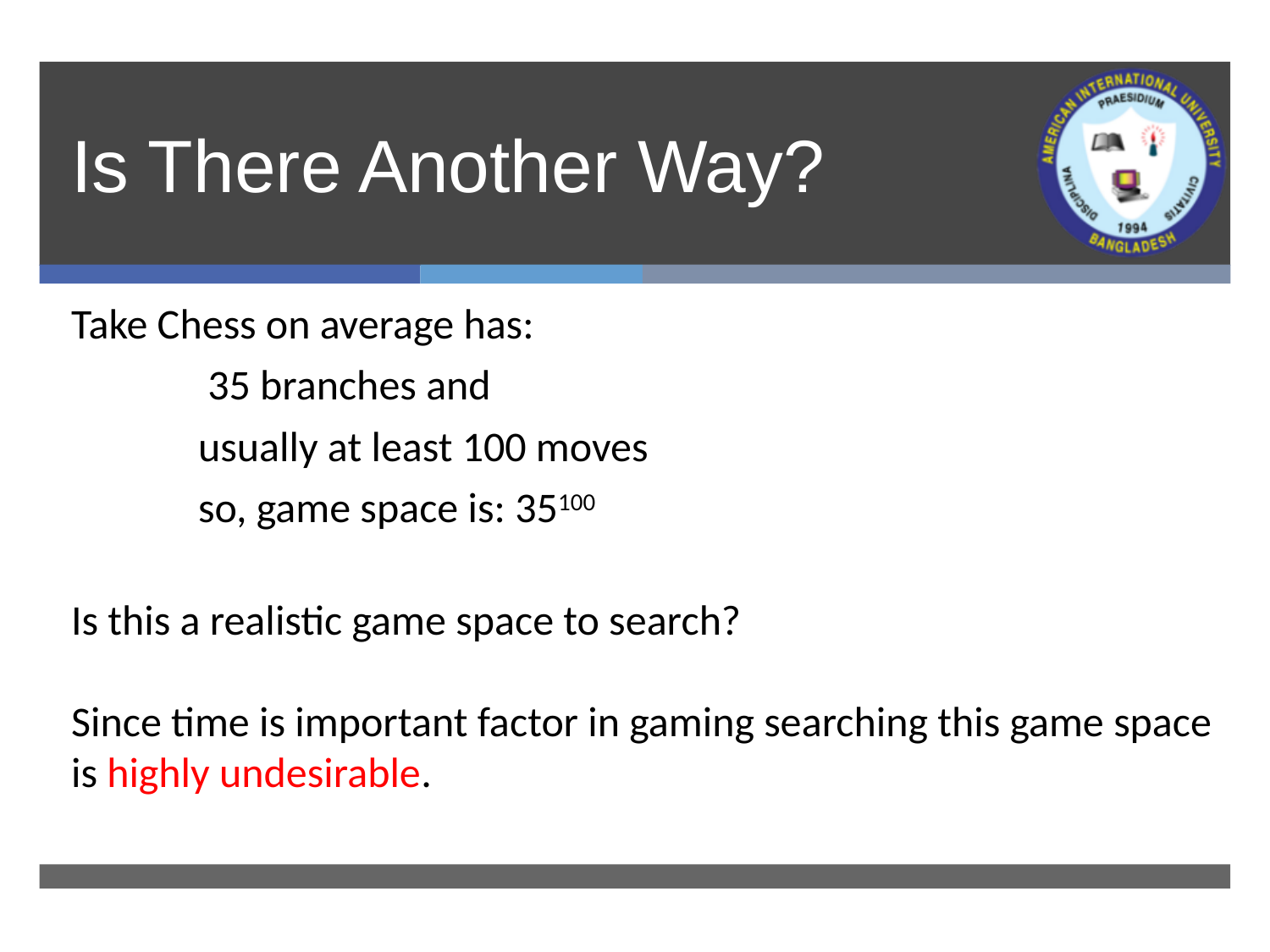

# Is There Another Way?
Take Chess on average has:
 35 branches and
usually at least 100 moves
so, game space is: 35100

Is this a realistic game space to search?

Since time is important factor in gaming searching this game space is highly undesirable.